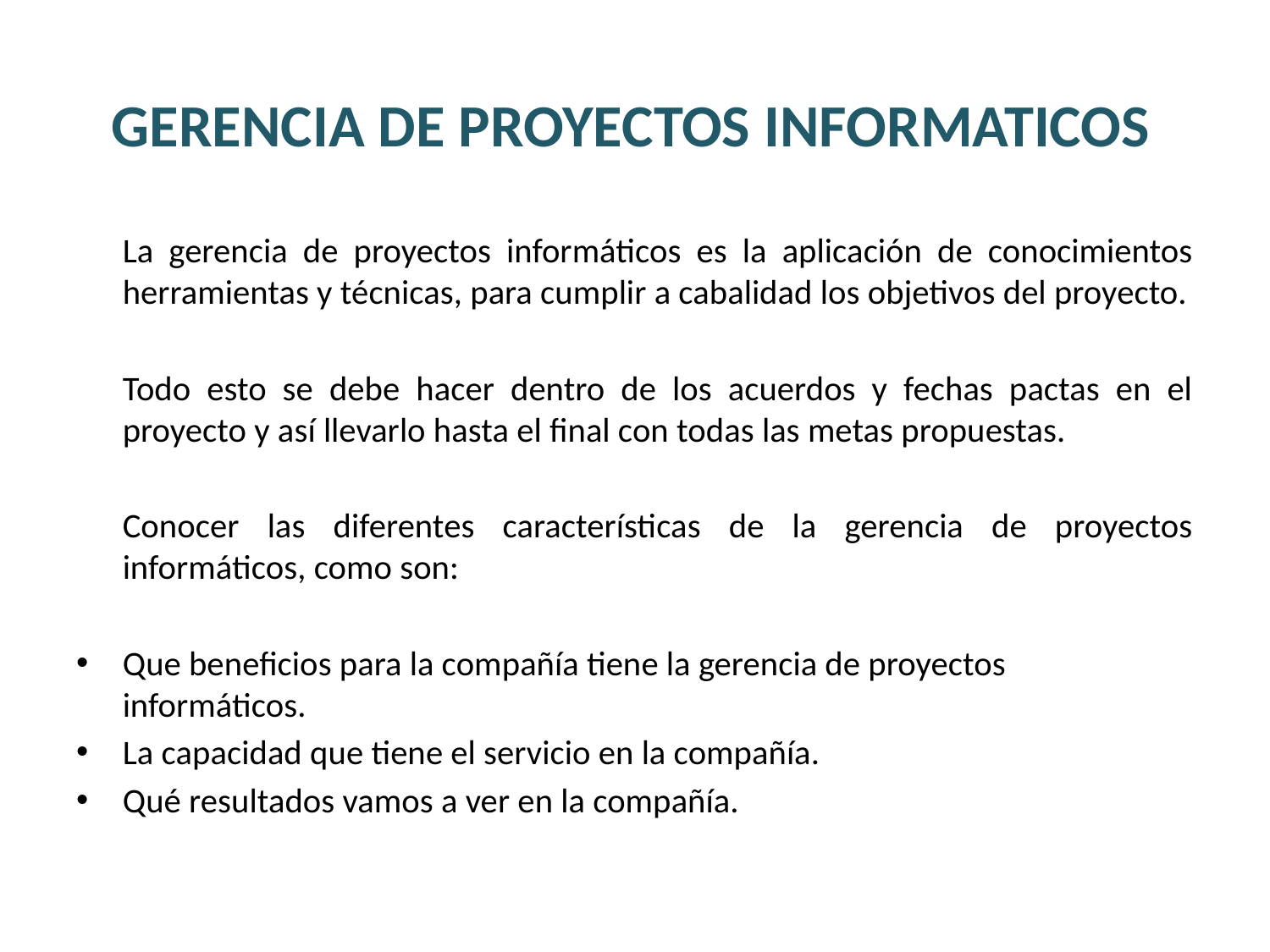

# GERENCIA DE PROYECTOS INFORMATICOS
	La gerencia de proyectos informáticos es la aplicación de conocimientos herramientas y técnicas, para cumplir a cabalidad los objetivos del proyecto.

	Todo esto se debe hacer dentro de los acuerdos y fechas pactas en el proyecto y así llevarlo hasta el final con todas las metas propuestas.

	Conocer las diferentes características de la gerencia de proyectos informáticos, como son:

Que beneficios para la compañía tiene la gerencia de proyectos informáticos.
La capacidad que tiene el servicio en la compañía.
Qué resultados vamos a ver en la compañía.